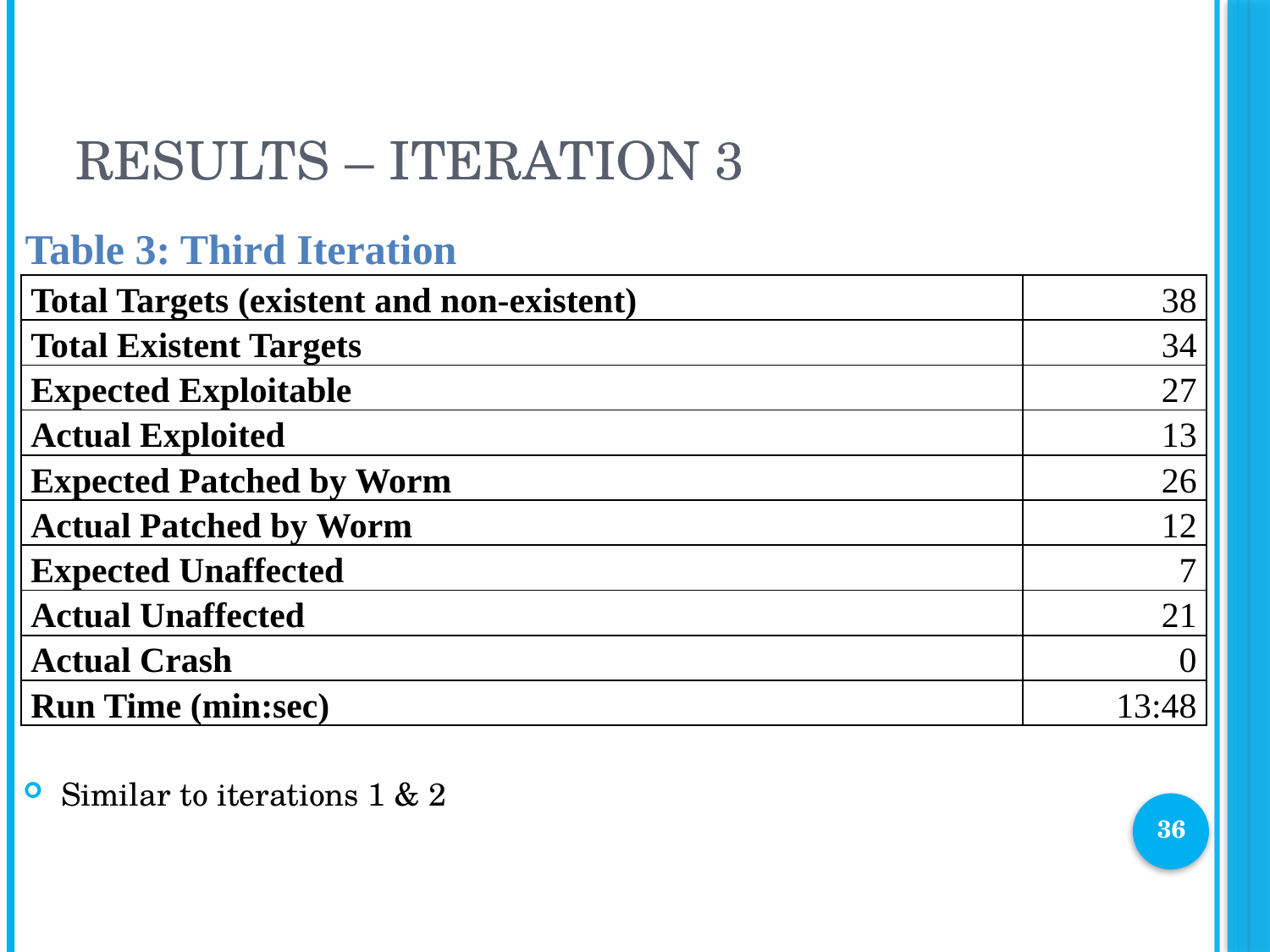

# Results – Iteration 3
Table 3: Third Iteration
| Total Targets (existent and non-existent) | 38 |
| --- | --- |
| Total Existent Targets | 34 |
| Expected Exploitable | 27 |
| Actual Exploited | 13 |
| Expected Patched by Worm | 26 |
| Actual Patched by Worm | 12 |
| Expected Unaffected | 7 |
| Actual Unaffected | 21 |
| Actual Crash | 0 |
| Run Time (min:sec) | 13:48 |
Similar to iterations 1 & 2
36